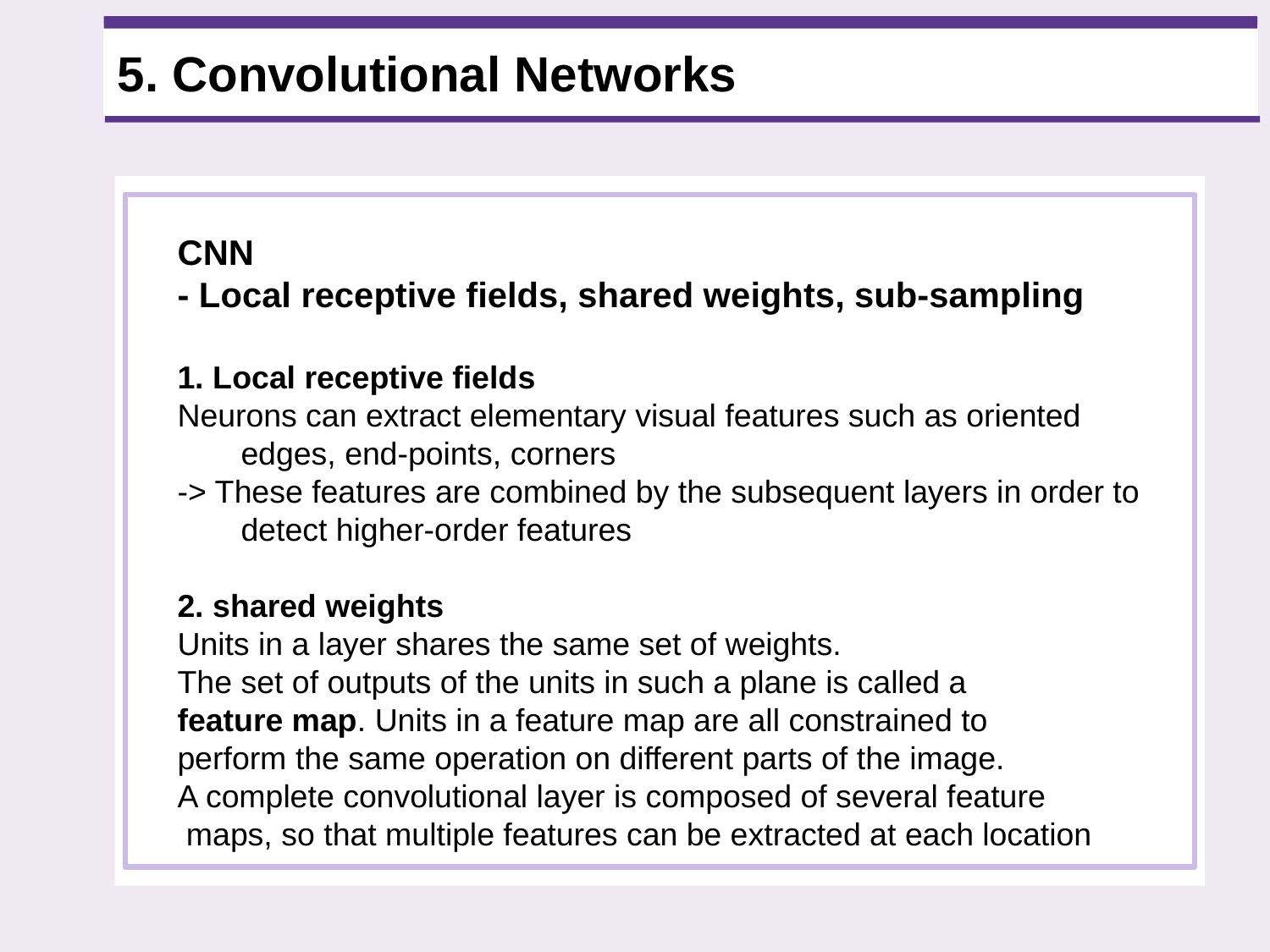

5. Convolutional Networks

CNN
- Local receptive fields, shared weights, sub-sampling

1. Local receptive fields
Neurons can extract elementary visual features such as oriented edges, end-points, corners
-> These features are combined by the subsequent layers in order to detect higher-order features

2. shared weights
Units in a layer shares the same set of weights.
The set of outputs of the units in such a plane is called a
feature map. Units in a feature map are all constrained to
perform the same operation on different parts of the image.
A complete convolutional layer is composed of several feature
 maps, so that multiple features can be extracted at each location